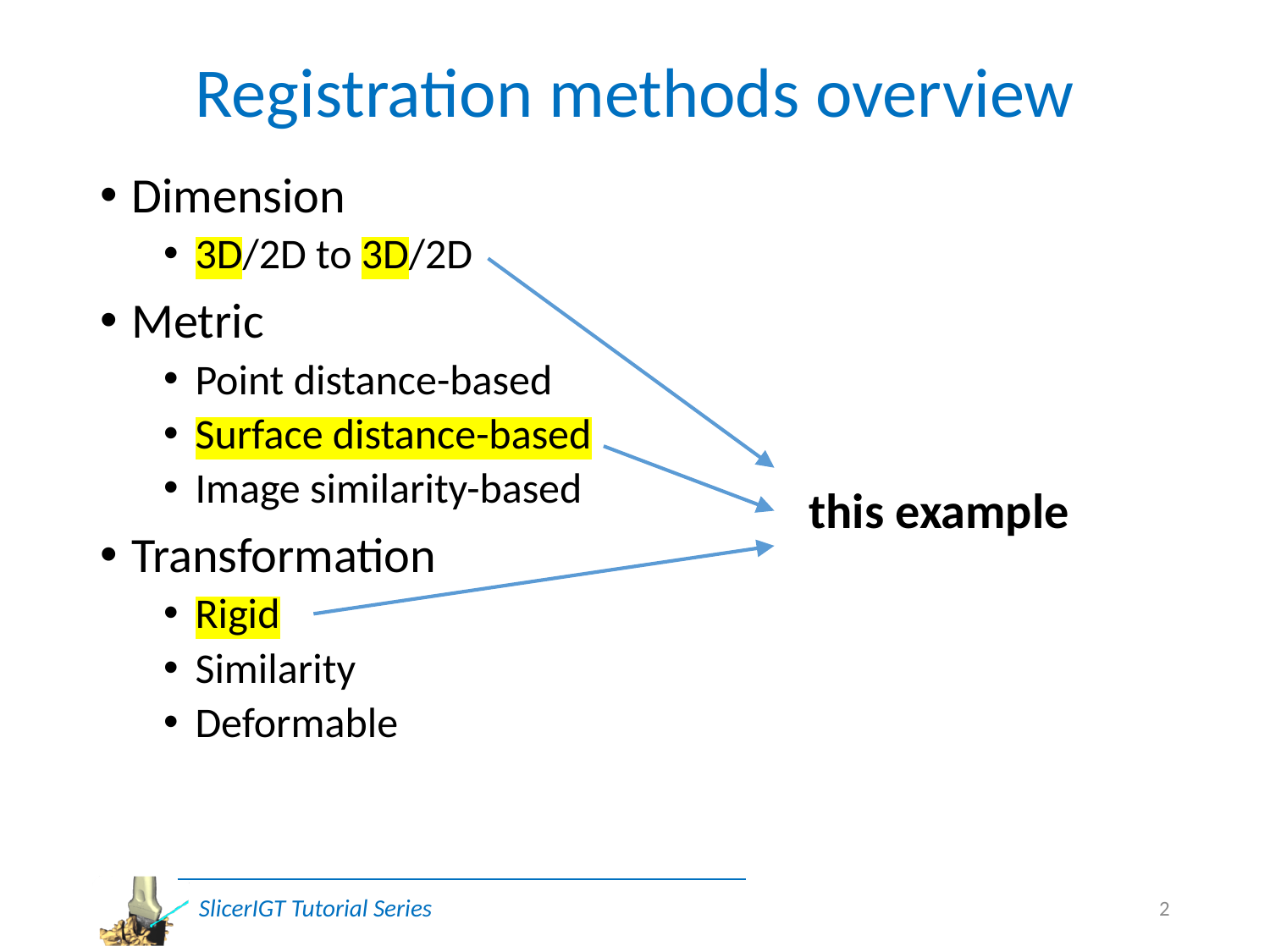

# Registration methods overview
Dimension
3D/2D to 3D/2D
Metric
Point distance-based
Surface distance-based
Image similarity-based
Transformation
Rigid
Similarity
Deformable
this example
2